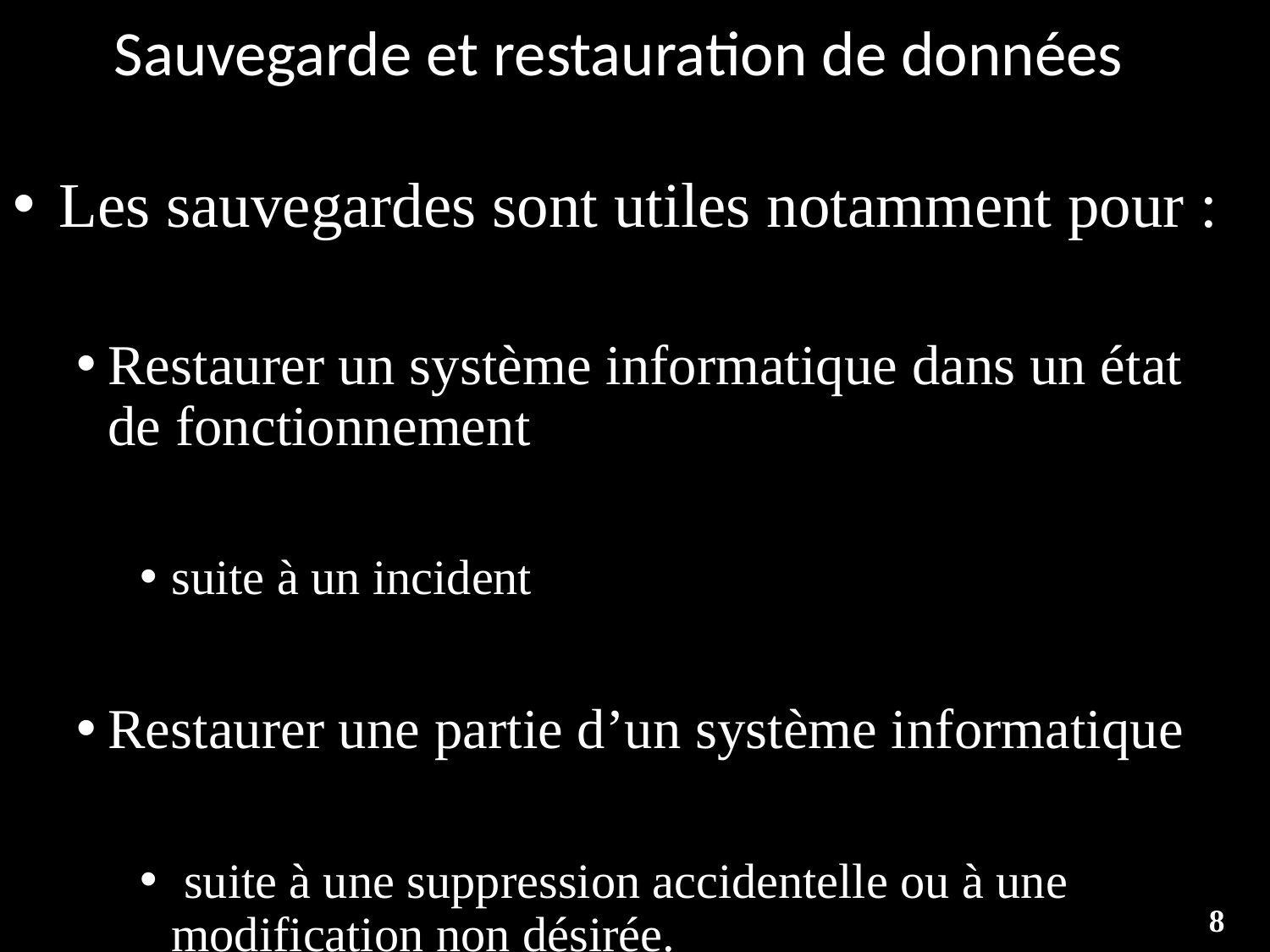

Sauvegarde et restauration de données
 Les sauvegardes sont utiles notamment pour :

Restaurer un système informatique dans un état de fonctionnement

suite à un incident

Restaurer une partie d’un système informatique

 suite à une suppression accidentelle ou à une modification non désirée.

8